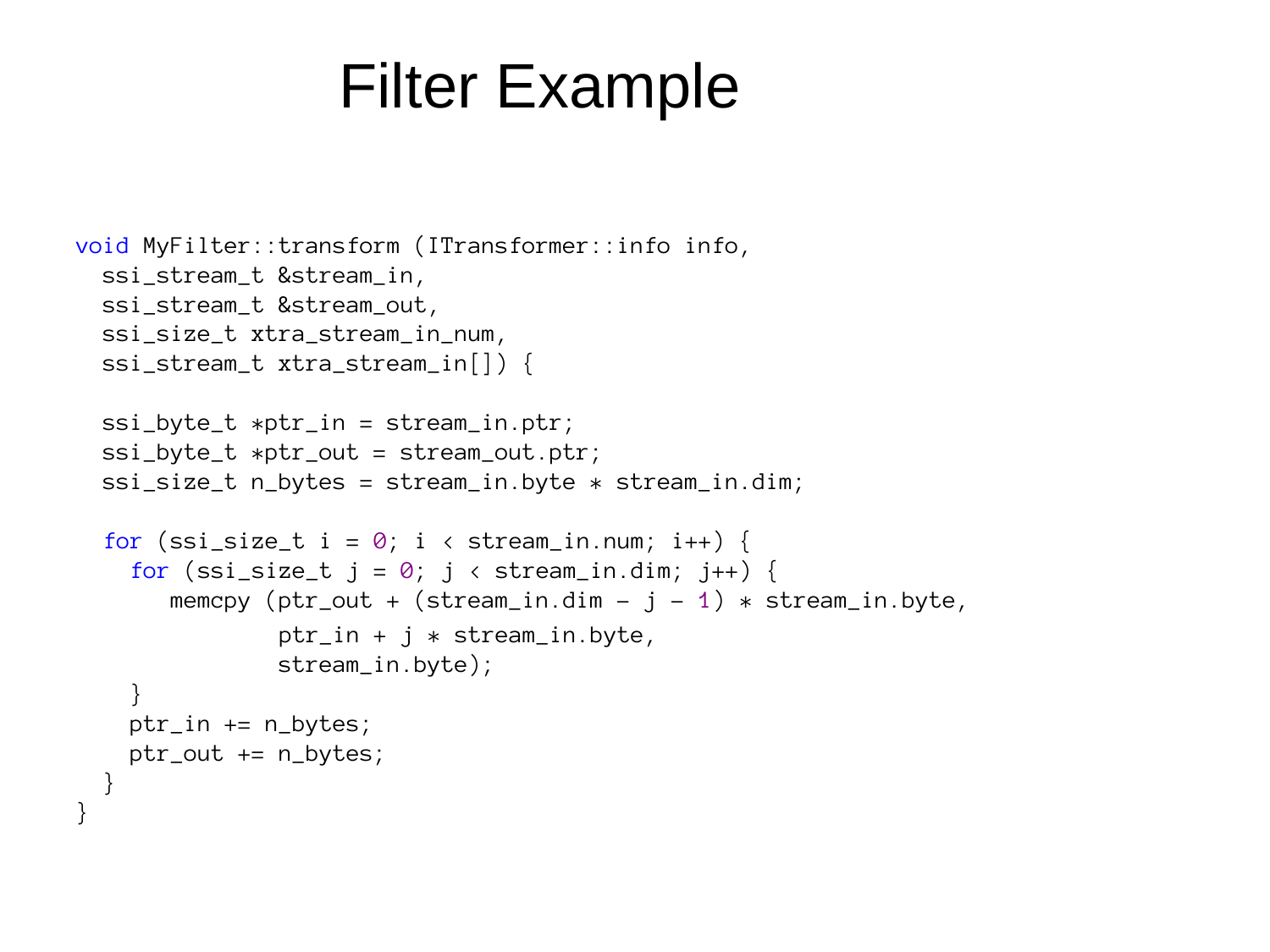

# Filter Example
void MyFilter::transform (ITransformer::info info,
  ssi_stream_t &stream_in,
  ssi_stream_t &stream_out,
  ssi_size_t xtra_stream_in_num,
  ssi_stream_t xtra_stream_in[]) {
  ssi_byte_t *ptr_in = stream_in.ptr;
  ssi_byte_t *ptr_out = stream_out.ptr;
  ssi_size_t n_bytes = stream_in.byte * stream_in.dim;
  for (ssi_size_t i = 0; i < stream_in.num; i++) {
    for (ssi_size_t j = 0; j < stream_in.dim; j++) {
       memcpy (ptr_out + (stream_in.dim - j - 1) * stream_in.byte,
               ptr_in + j * stream_in.byte,
               stream_in.byte);
    }
    ptr_in += n_bytes;
    ptr_out += n_bytes;
  }
}